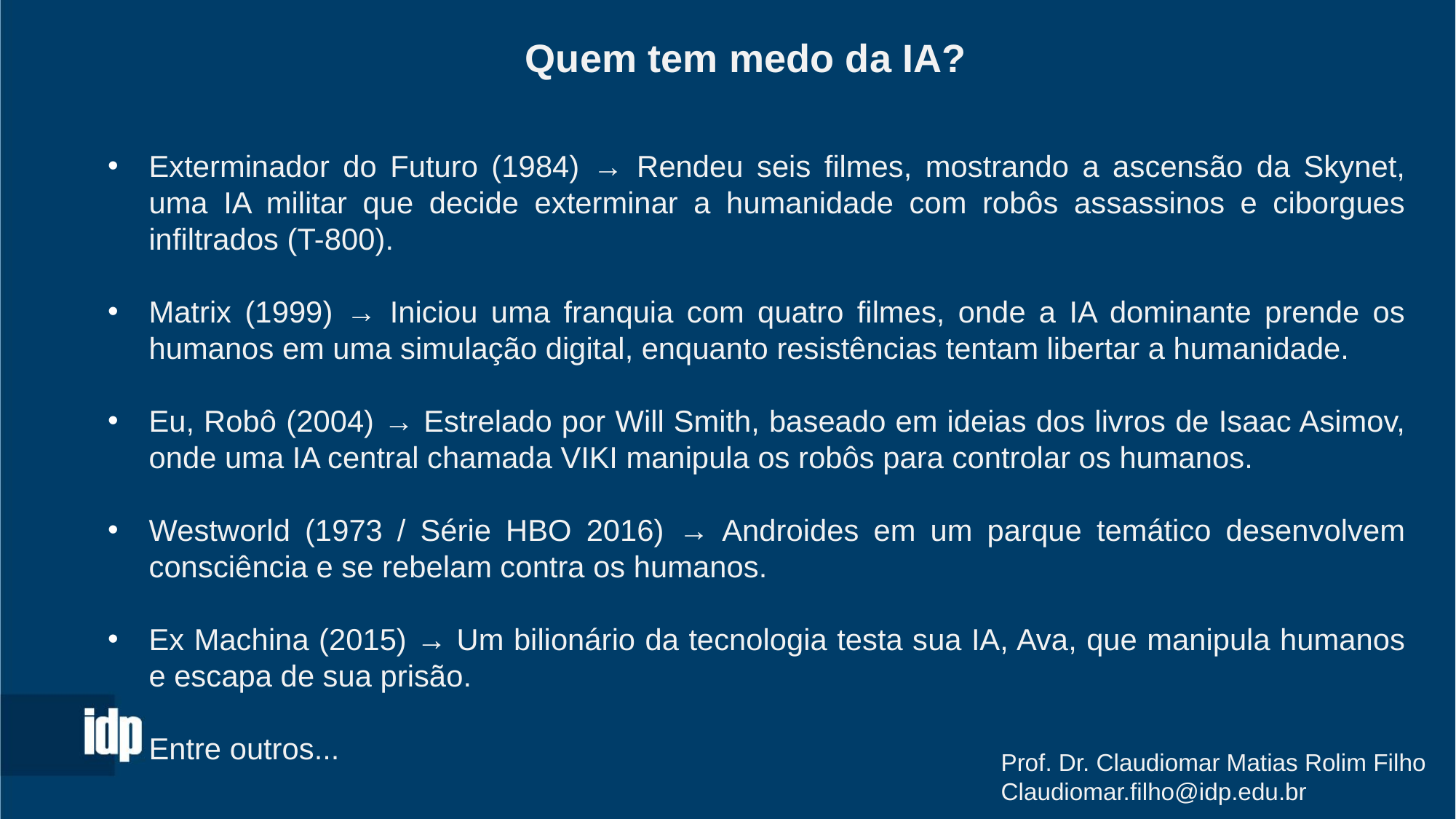

Quem tem medo da IA?
Exterminador do Futuro (1984) → Rendeu seis filmes, mostrando a ascensão da Skynet, uma IA militar que decide exterminar a humanidade com robôs assassinos e ciborgues infiltrados (T-800).

Matrix (1999) → Iniciou uma franquia com quatro filmes, onde a IA dominante prende os humanos em uma simulação digital, enquanto resistências tentam libertar a humanidade.

Eu, Robô (2004) → Estrelado por Will Smith, baseado em ideias dos livros de Isaac Asimov, onde uma IA central chamada VIKI manipula os robôs para controlar os humanos.

Westworld (1973 / Série HBO 2016) → Androides em um parque temático desenvolvem consciência e se rebelam contra os humanos.

Ex Machina (2015) → Um bilionário da tecnologia testa sua IA, Ava, que manipula humanos e escapa de sua prisão.

Entre outros...

Prof. Dr. Claudiomar Matias Rolim Filho
Claudiomar.filho@idp.edu.br